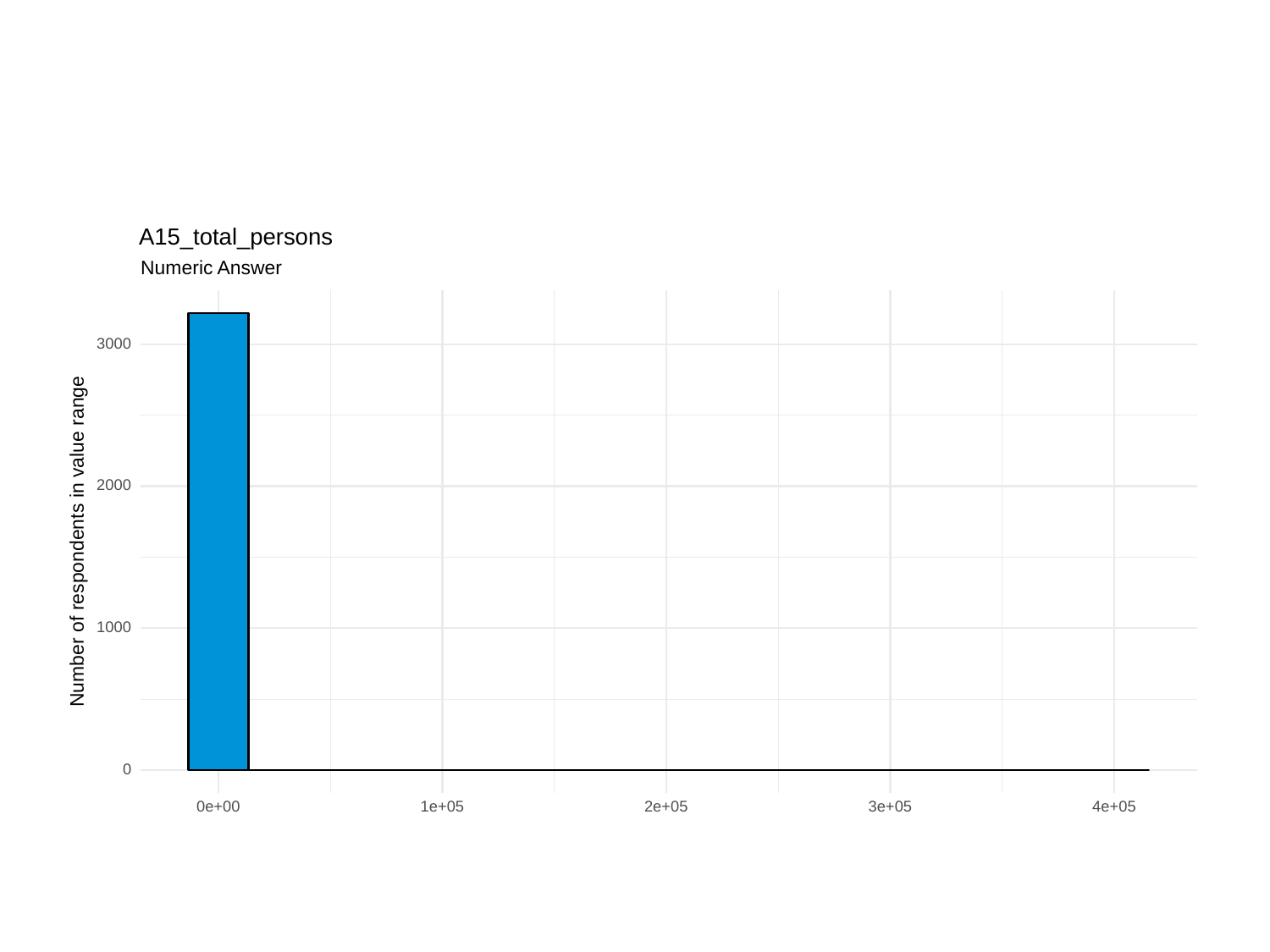

A15_total_persons
Numeric Answer

3000

2000

Number of respondents in value range

1000

0

0e+00
1e+05
2e+05
3e+05
4e+05